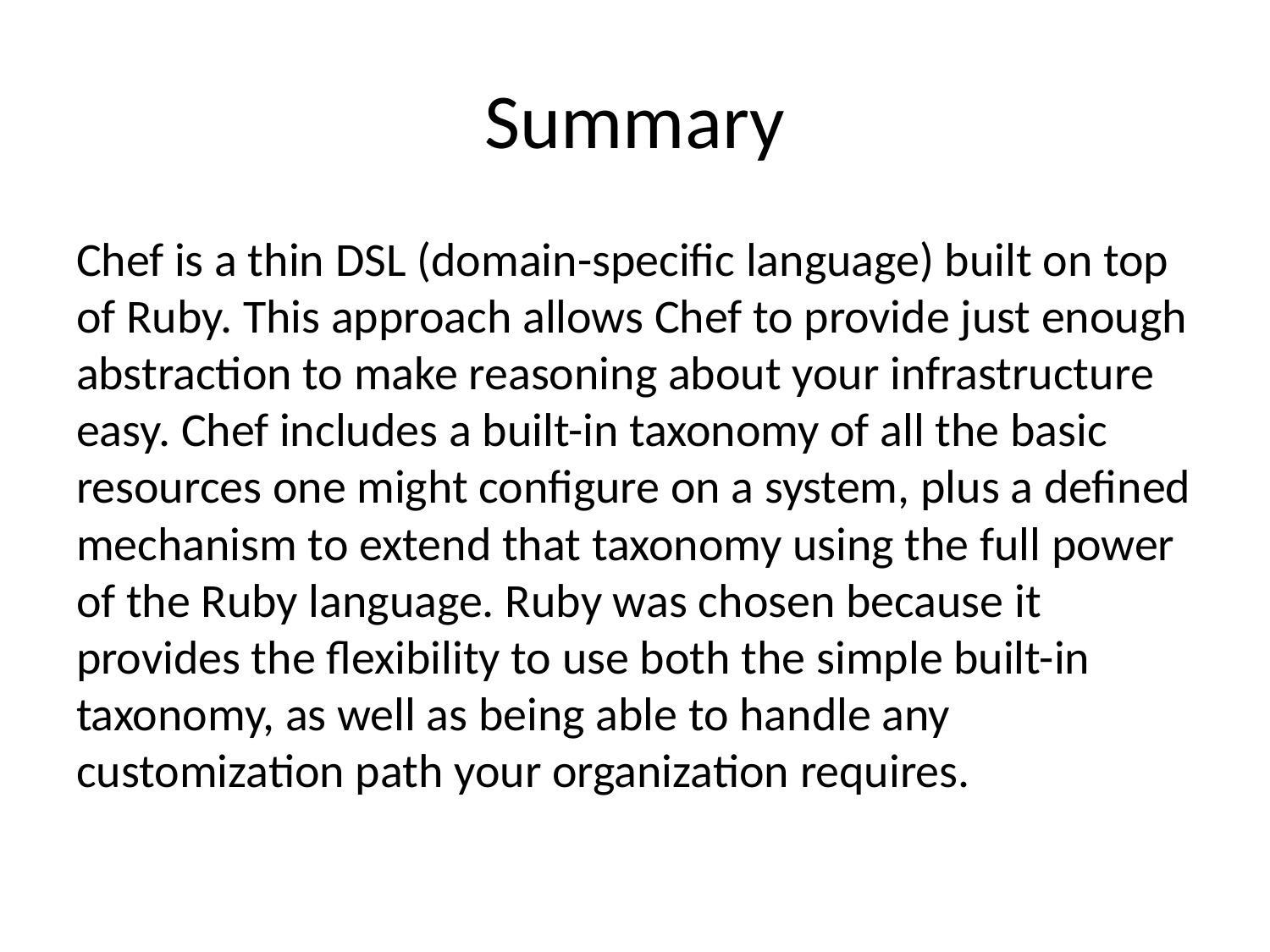

# Summary
Chef is a thin DSL (domain-specific language) built on top of Ruby. This approach allows Chef to provide just enough abstraction to make reasoning about your infrastructure easy. Chef includes a built-in taxonomy of all the basic resources one might configure on a system, plus a defined mechanism to extend that taxonomy using the full power of the Ruby language. Ruby was chosen because it provides the flexibility to use both the simple built-in taxonomy, as well as being able to handle any customization path your organization requires.